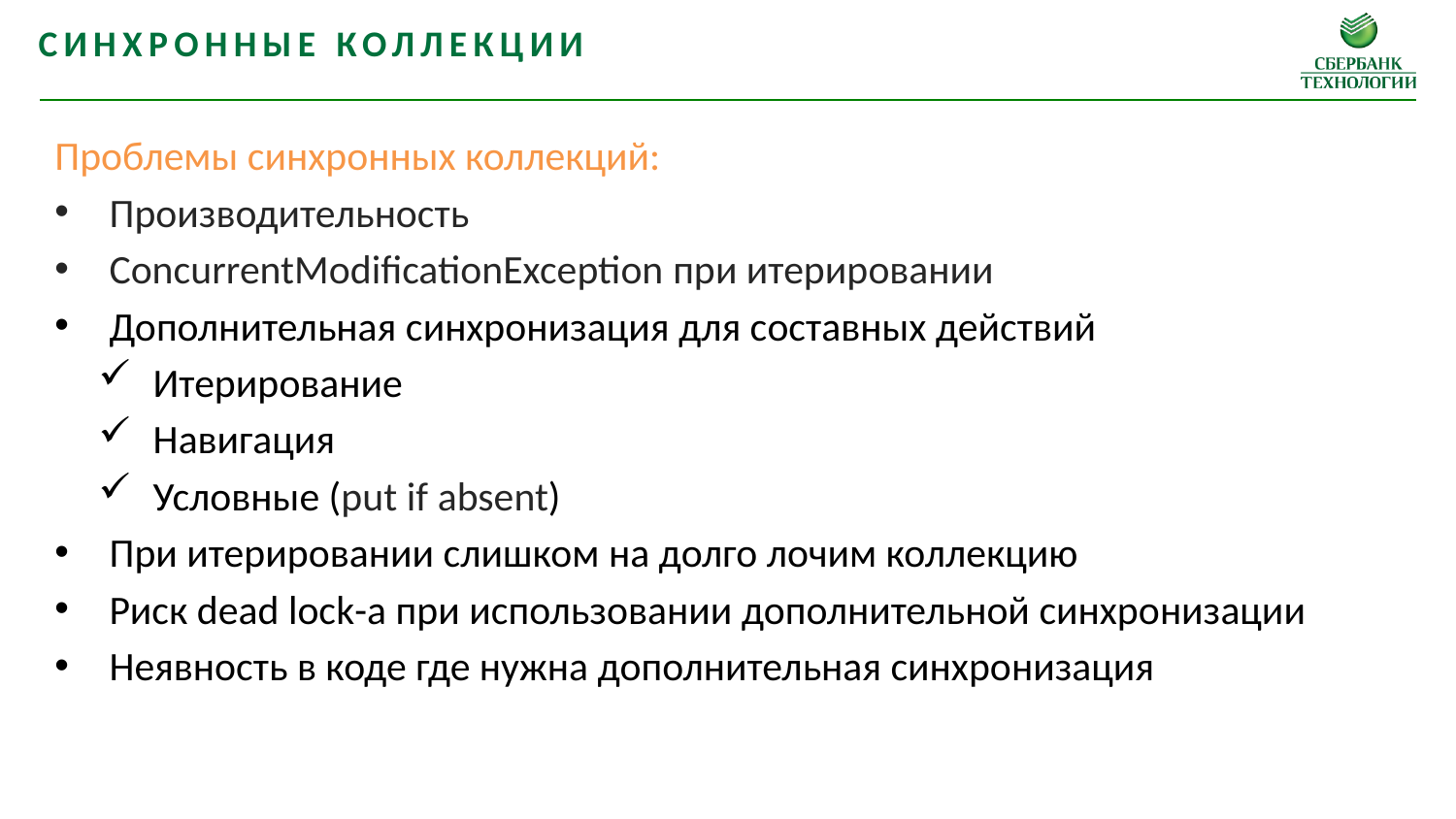

синхронные коллекции
Проблемы синхронных коллекций:
Производительность
ConcurrentModificationException при итерировании
Дополнительная синхронизация для составных действий
Итерирование
Навигация
Условные (put if absent)
При итерировании слишком на долго лочим коллекцию
Риск dead lock-а при использовании дополнительной синхронизации
Неявность в коде где нужна дополнительная синхронизация